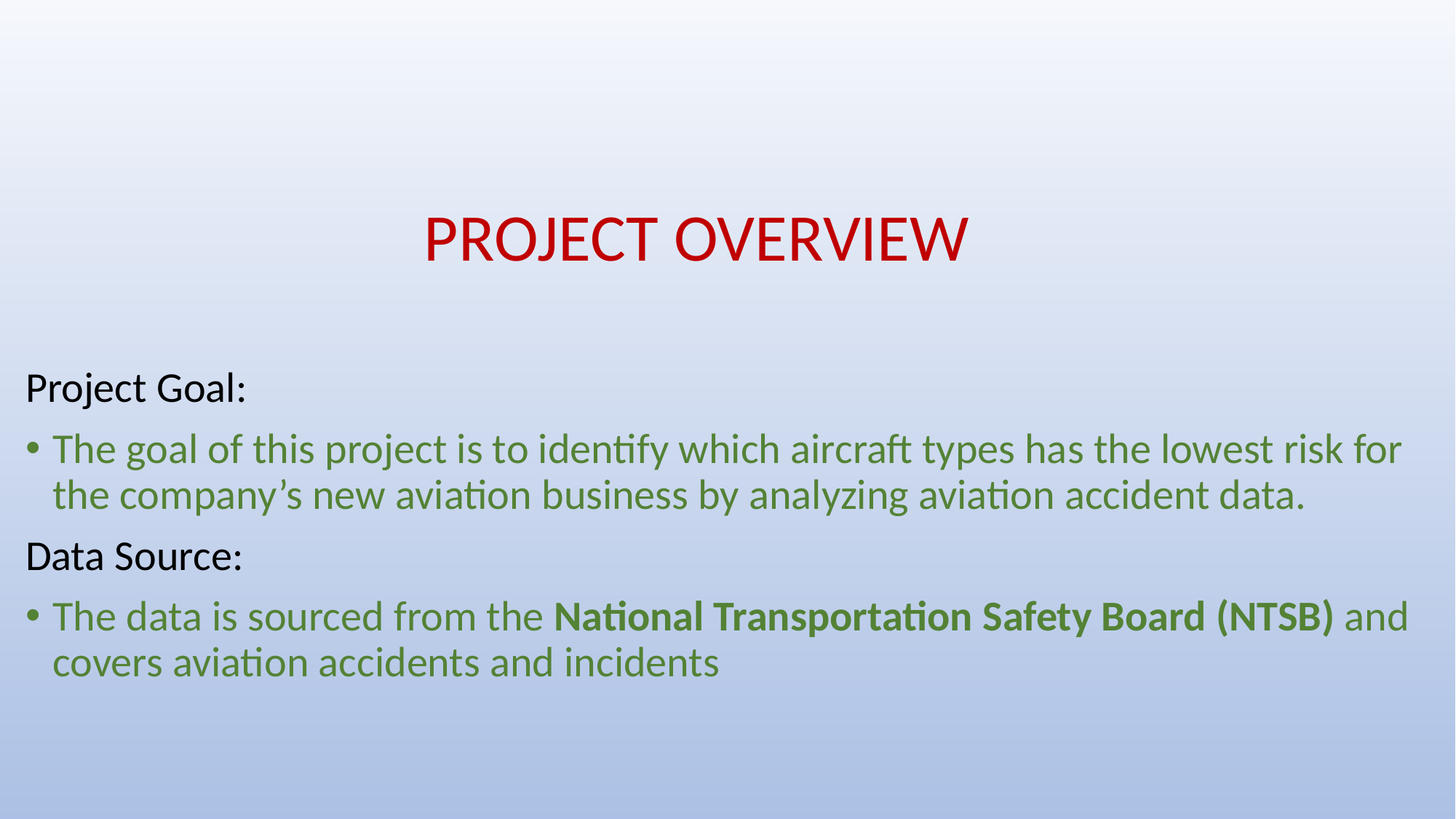

# PROJECT OVERVIEW
Project Goal:
The goal of this project is to identify which aircraft types has the lowest risk for the company’s new aviation business by analyzing aviation accident data.
Data Source:
The data is sourced from the National Transportation Safety Board (NTSB) and covers aviation accidents and incidents